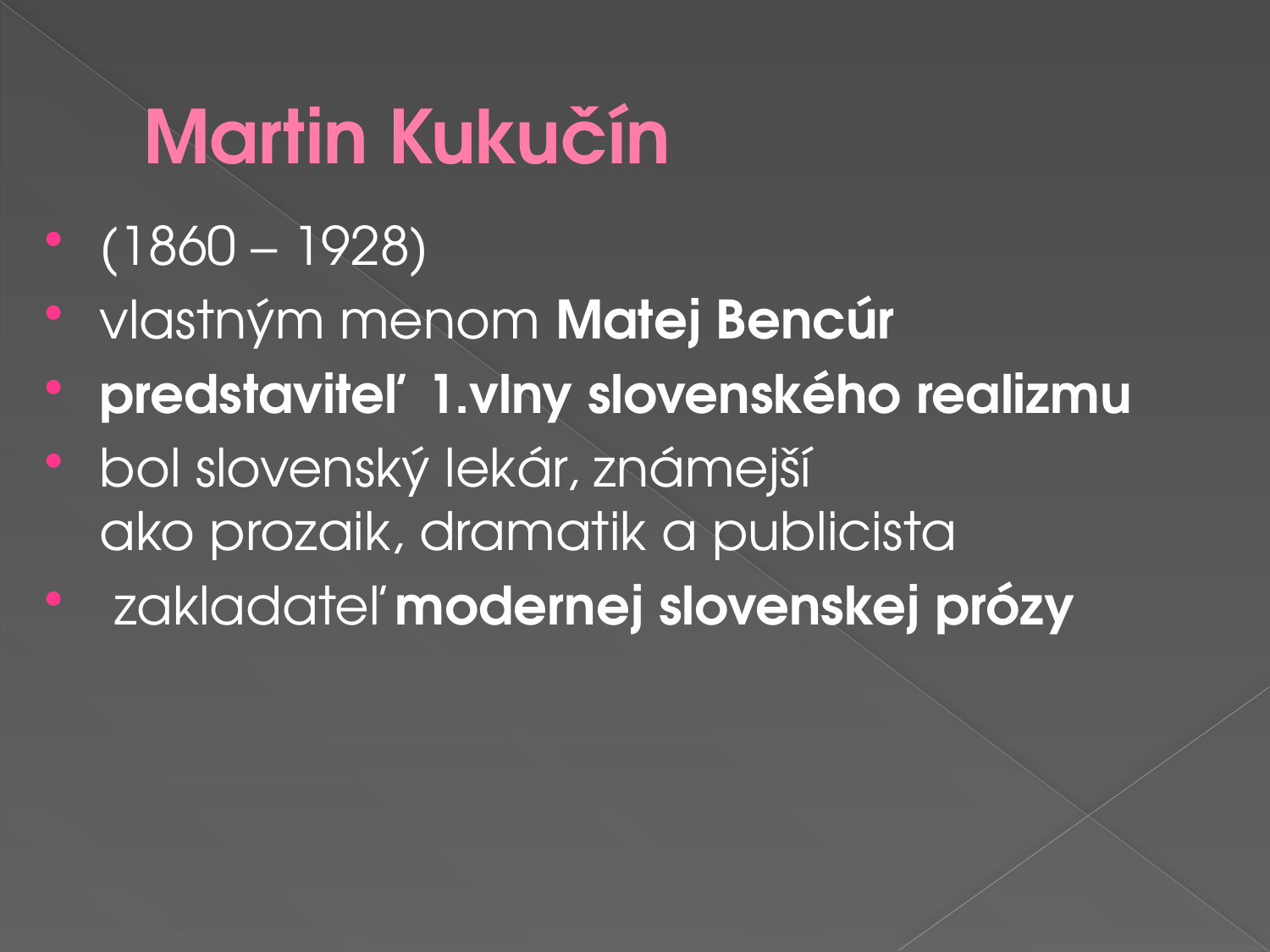

# Martin Kukučín
(1860 – 1928)
vlastným menom Matej Bencúr
predstaviteľ  1.vlny slovenského realizmu
bol slovenský lekár, známejší ako prozaik, dramatik a publicista
 zakladateľ modernej slovenskej prózy